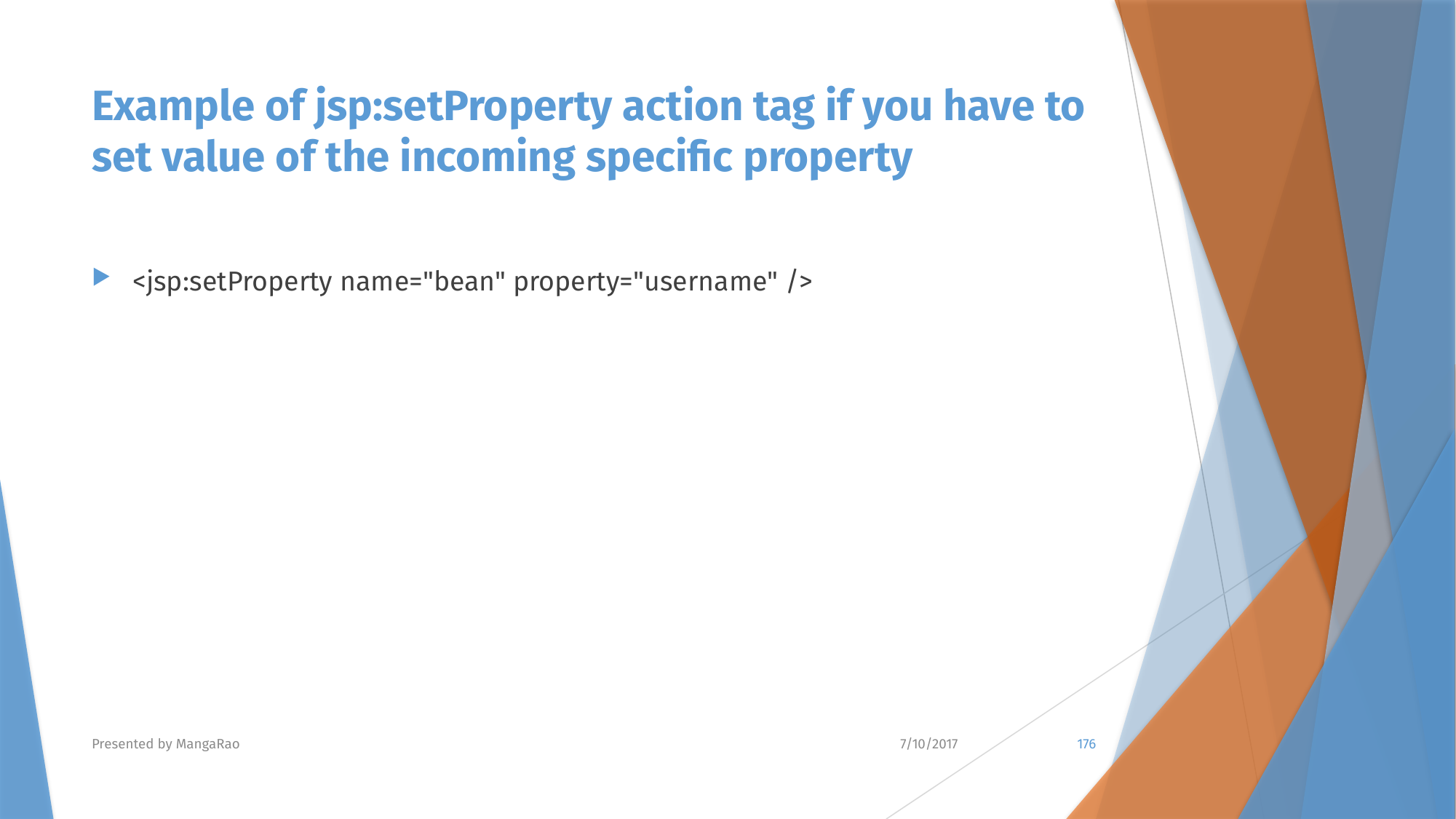

# Example of jsp:setProperty action tag if you have to set value of the incoming specific property
<jsp:setProperty name="bean" property="username" />
Presented by MangaRao
7/10/2017
176